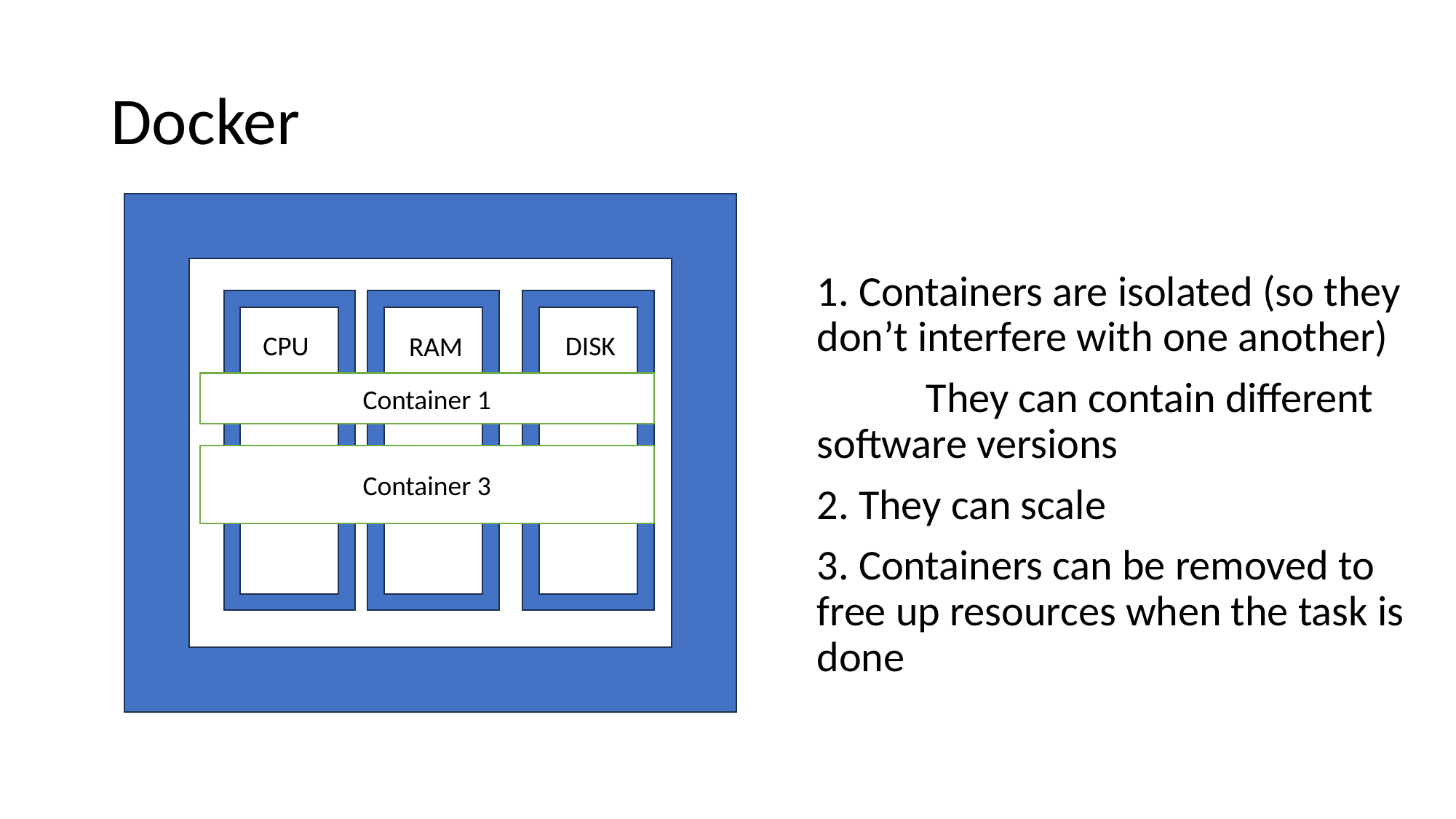

# Docker

1. Containers are isolated (so they don’t interfere with one another)
	They can contain different software versions
2. They can scale
3. Containers can be removed to free up resources when the task is done
Server

CPU
DISK
RAM
Container 1
Container 3